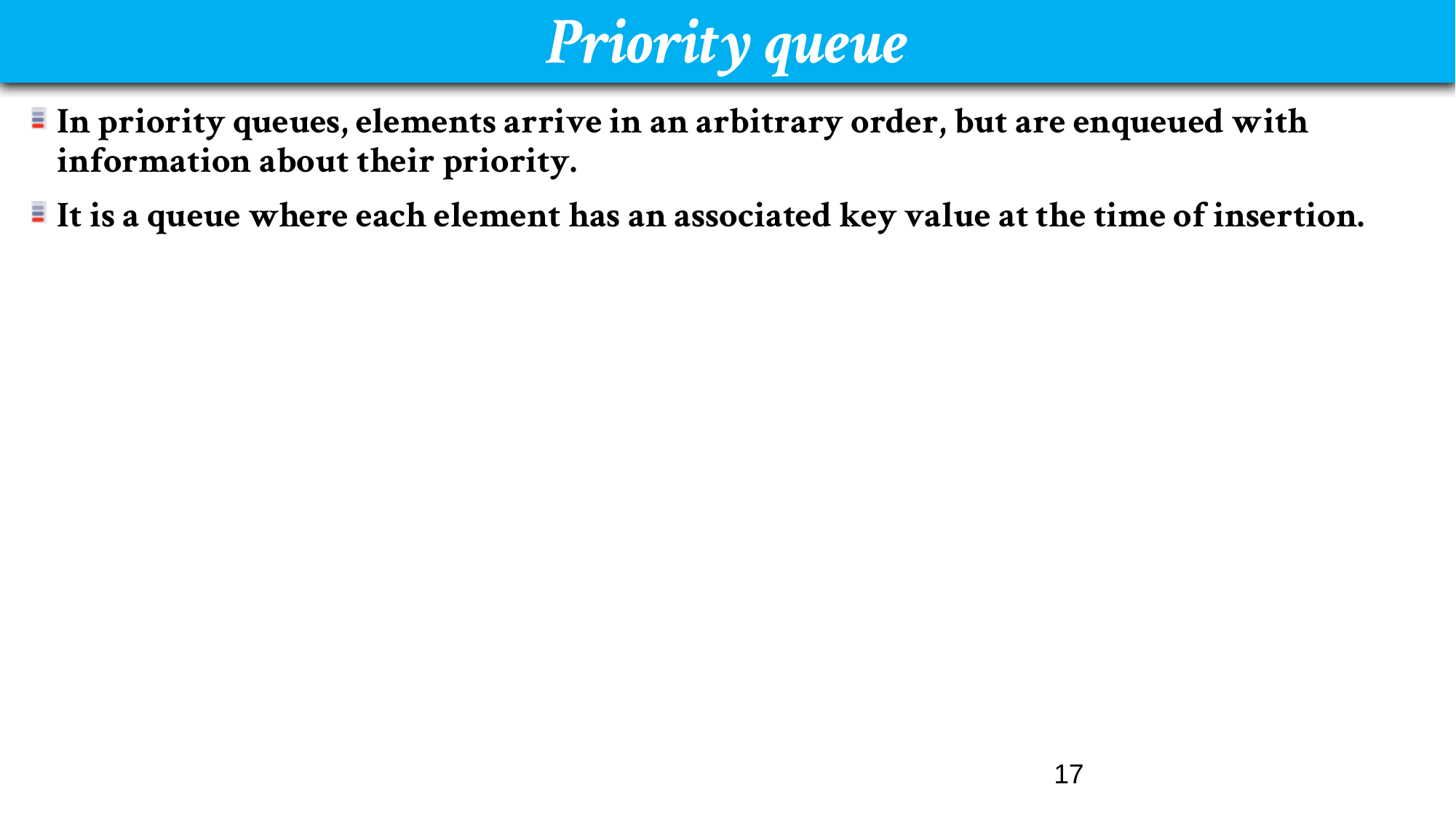

# Priority queue
In priority queues, elements arrive in an arbitrary order, but are enqueued with information about their priority.
It is a queue where each element has an associated key value at the time of insertion.

17